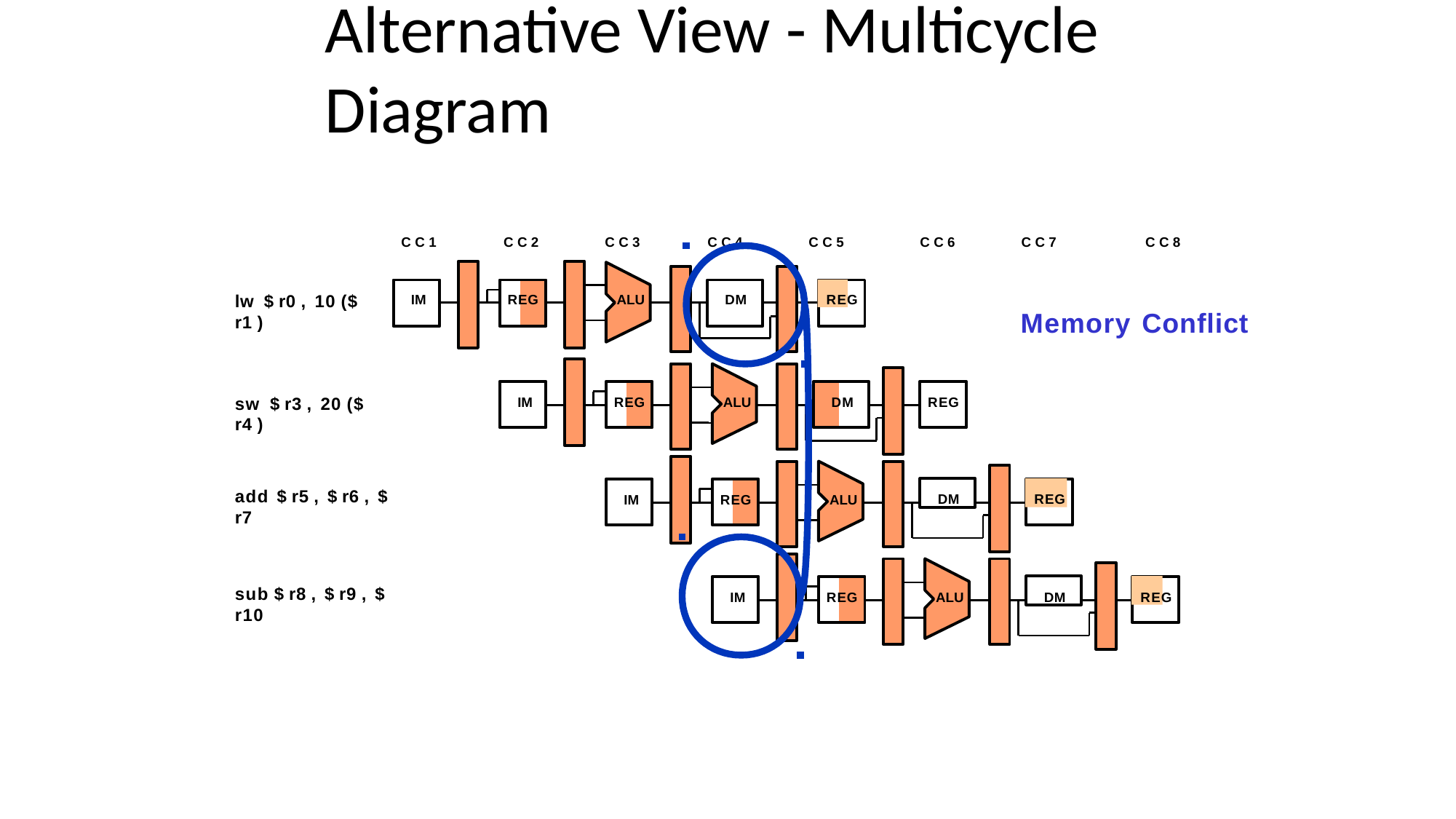

# Alternative View - Multicycle Diagram
C C 1
C C 2
C C 3
C C 4
C C 5
C C 6
C C 7
C C 8

RE

lw $ r0 , 10 ($ r1 )
IM
REG
ALU
DM
G
Memory Conflict

sw $ r3 , 20 ($ r4 )
IM
REG
ALU
DM
REG

DM
REG
add $ r5 , $ r6 , $ r7
IM
REG
ALU

DM
RE
sub $ r8 , $ r9 , $ r10
IM
REG
ALU
G